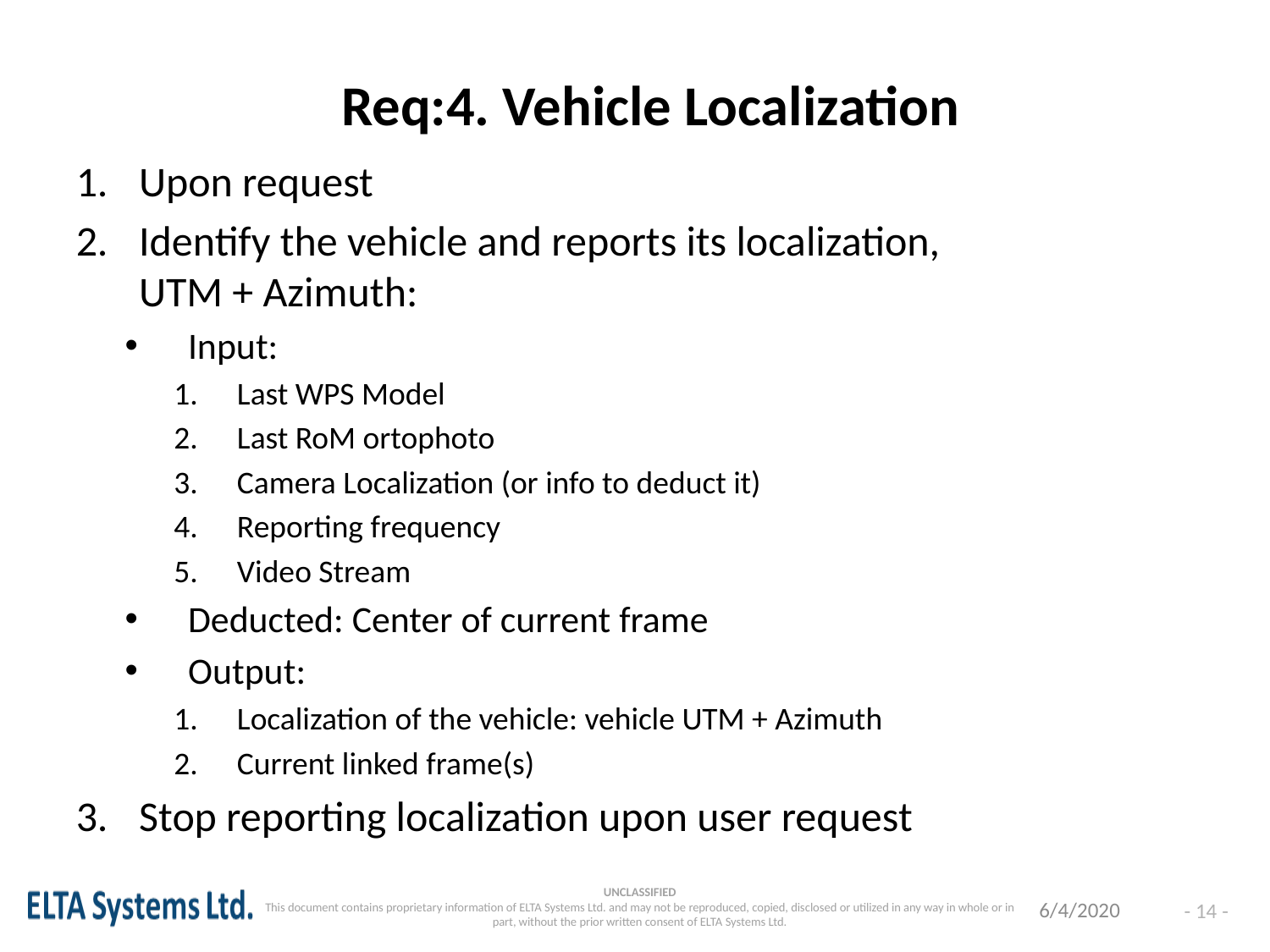

Req:4. Vehicle Localization
Upon request
Identify the vehicle and reports its localization,
UTM + Azimuth:
Input:
Last WPS Model
Last RoM ortophoto
Camera Localization (or info to deduct it)
Reporting frequency
Video Stream
Deducted: Center of current frame
Output:
Localization of the vehicle: vehicle UTM + Azimuth
Current linked frame(s)
Stop reporting localization upon user request
6/4/2020
- 14 -